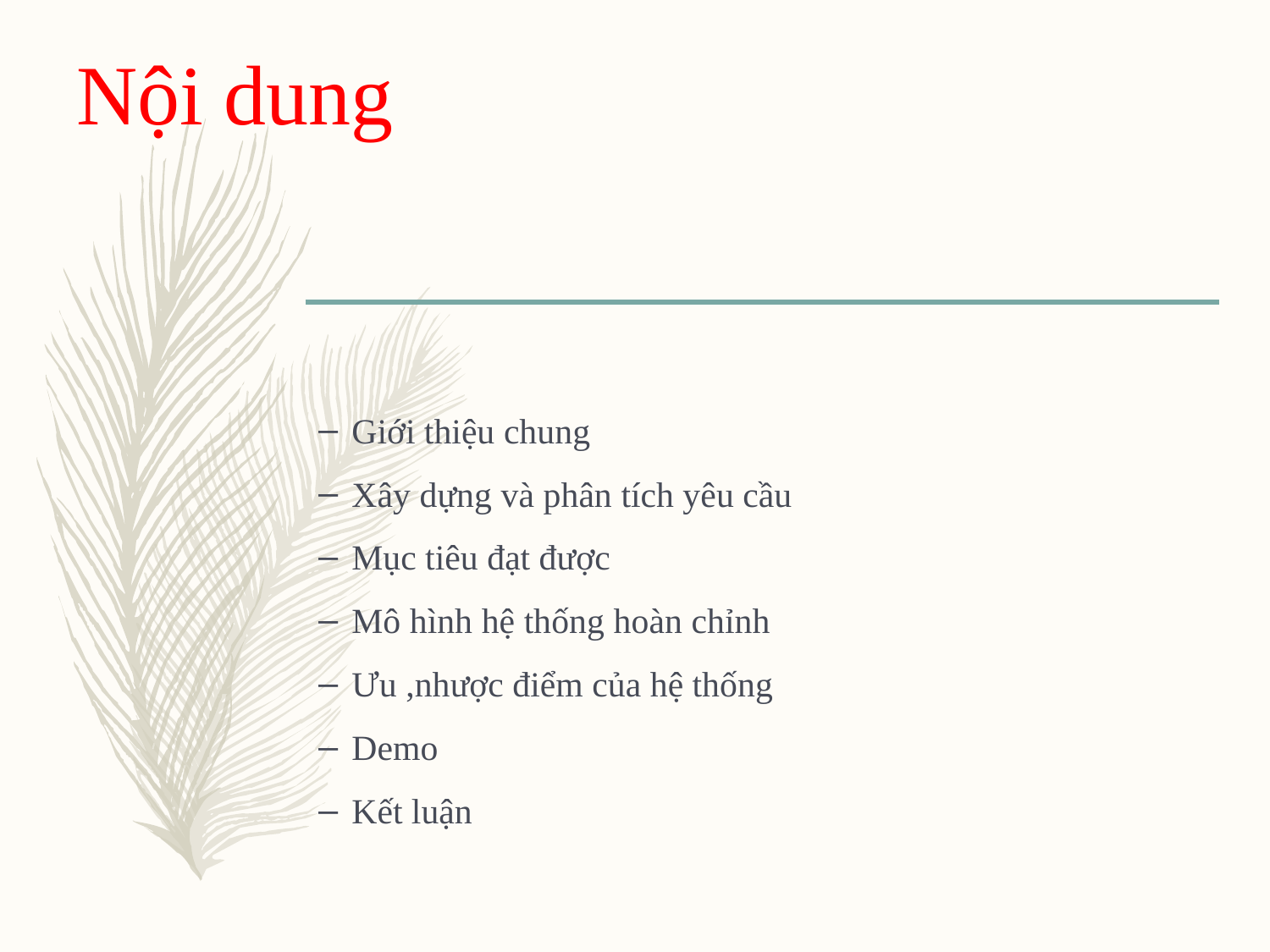

# Nội dung

Giới thiệu chung
Xây dựng và phân tích yêu cầu
Mục tiêu đạt được
Mô hình hệ thống hoàn chỉnh
Ưu ,nhược điểm của hệ thống
Demo
Kết luận